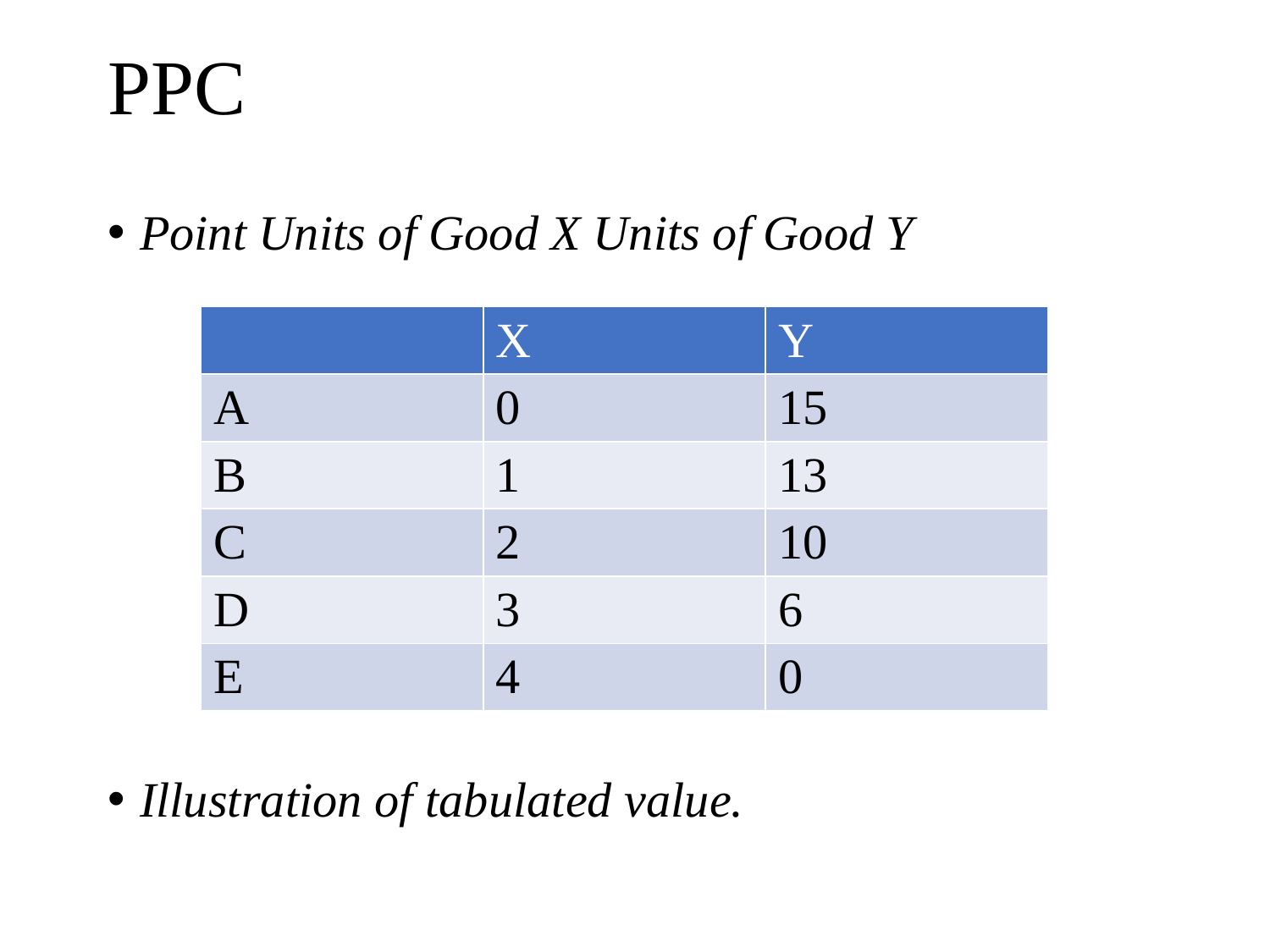

# PPC
Point Units of Good X Units of Good Y

Illustration of tabulated value.

|  | X | Y |
| --- | --- | --- |
| A | 0 | 15 |
| B | 1 | 13 |
| C | 2 | 10 |
| D | 3 | 6 |
| E | 4 | 0 |